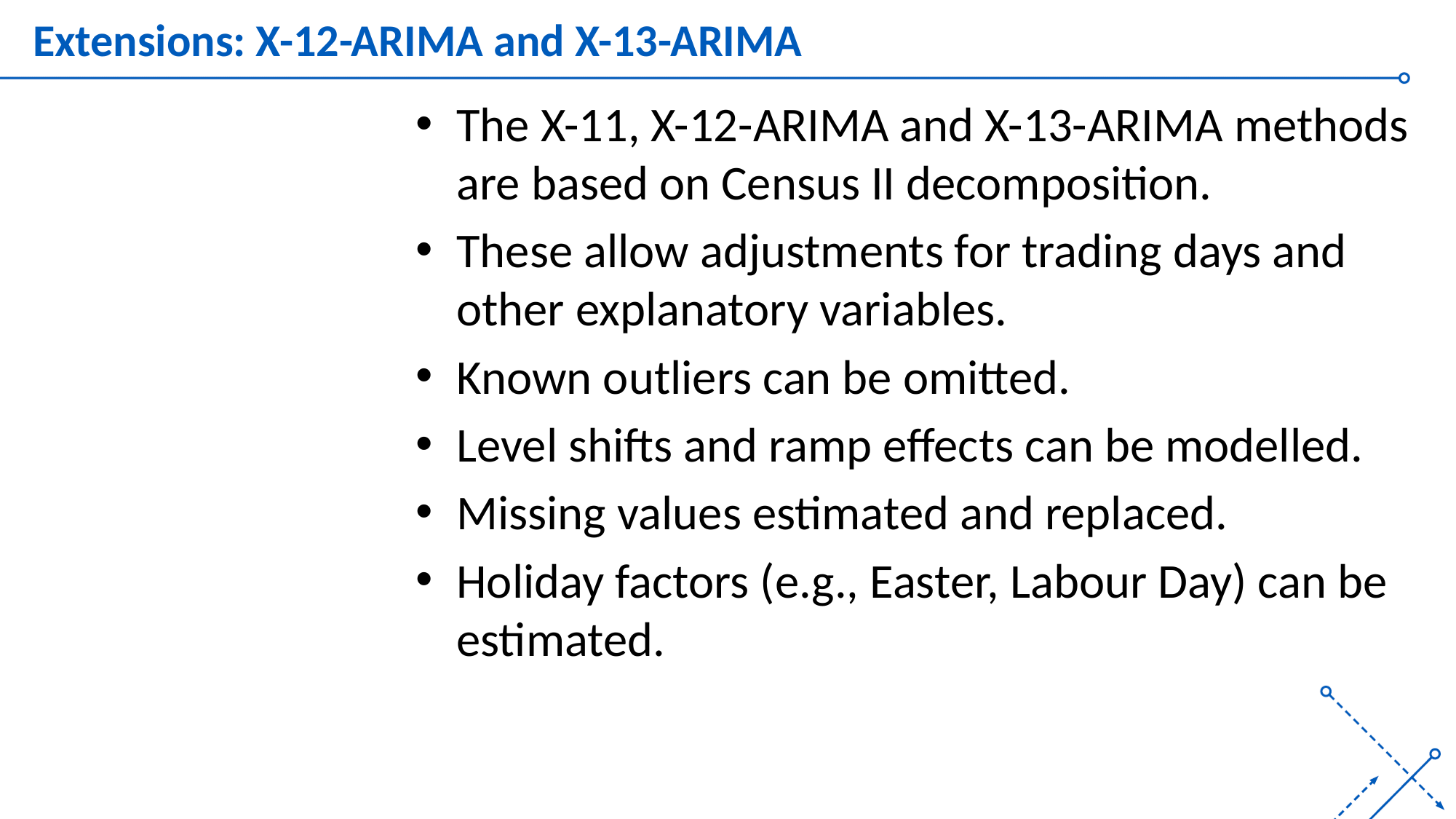

# Extensions: X-12-ARIMA and X-13-ARIMA
The X-11, X-12-ARIMA and X-13-ARIMA methods are based on Census II decomposition.
These allow adjustments for trading days and other explanatory variables.
Known outliers can be omitted.
Level shifts and ramp effects can be modelled.
Missing values estimated and replaced.
Holiday factors (e.g., Easter, Labour Day) can be estimated.